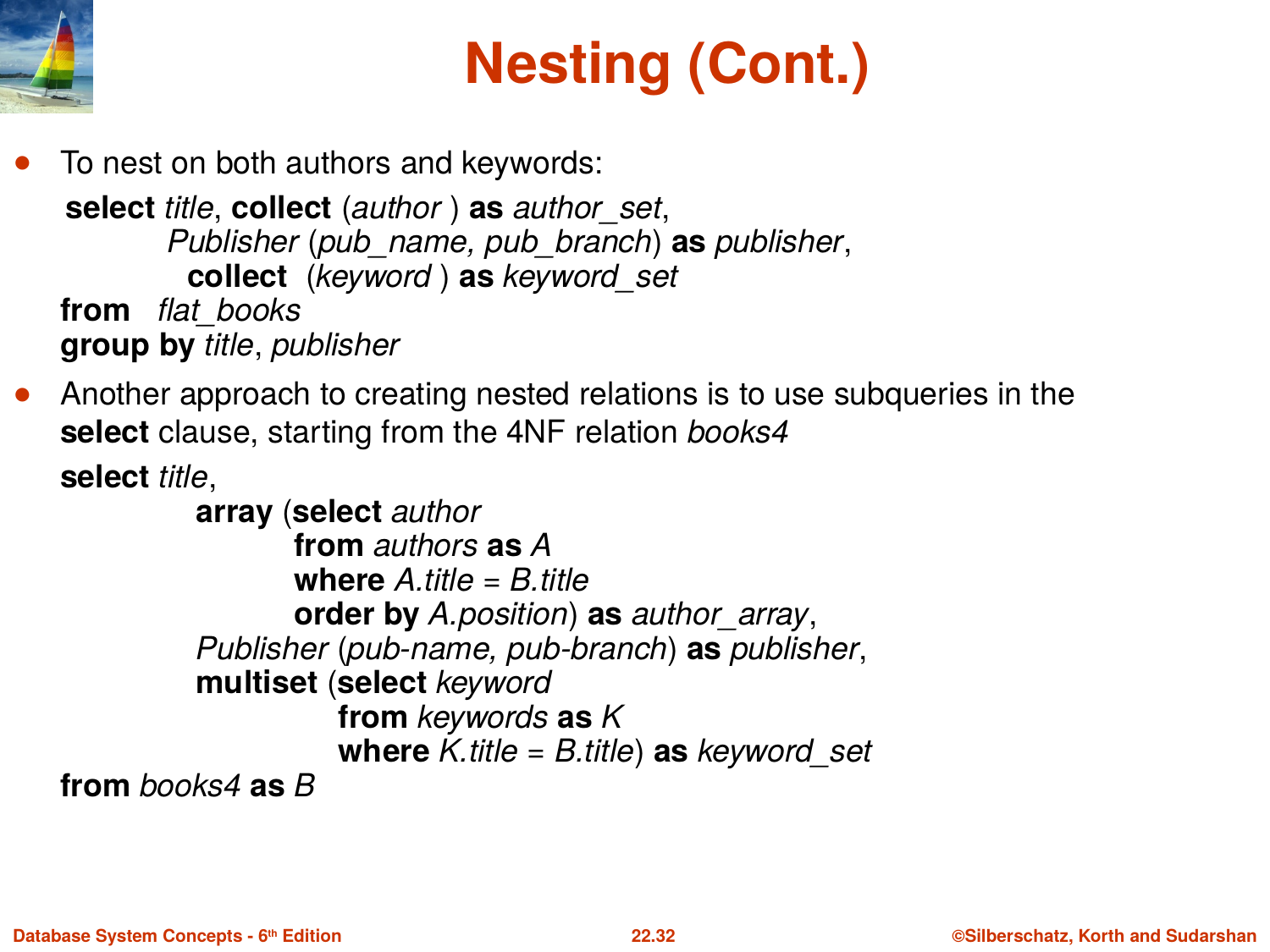

# Nesting (Cont.)
To nest on both authors and keywords:
      select title, collect (author ) as author_set,
            Publisher (pub_name, pub_branch) as publisher,
            	collect  (keyword ) as keyword_set
from   flat_books
group by title, publisher
Another approach to creating nested relations is to use subqueries in the select clause, starting from the 4NF relation books4
	select title,
	 array (select author
	            from authors as A
	            where A.title = B.title          					            order by A.position) as author_array,
	 Publisher (pub-name, pub-branch) as publisher,
	 multiset (select keyword
	                 from keywords as K
	                 where K.title = B.title) as keyword_set
from books4 as B